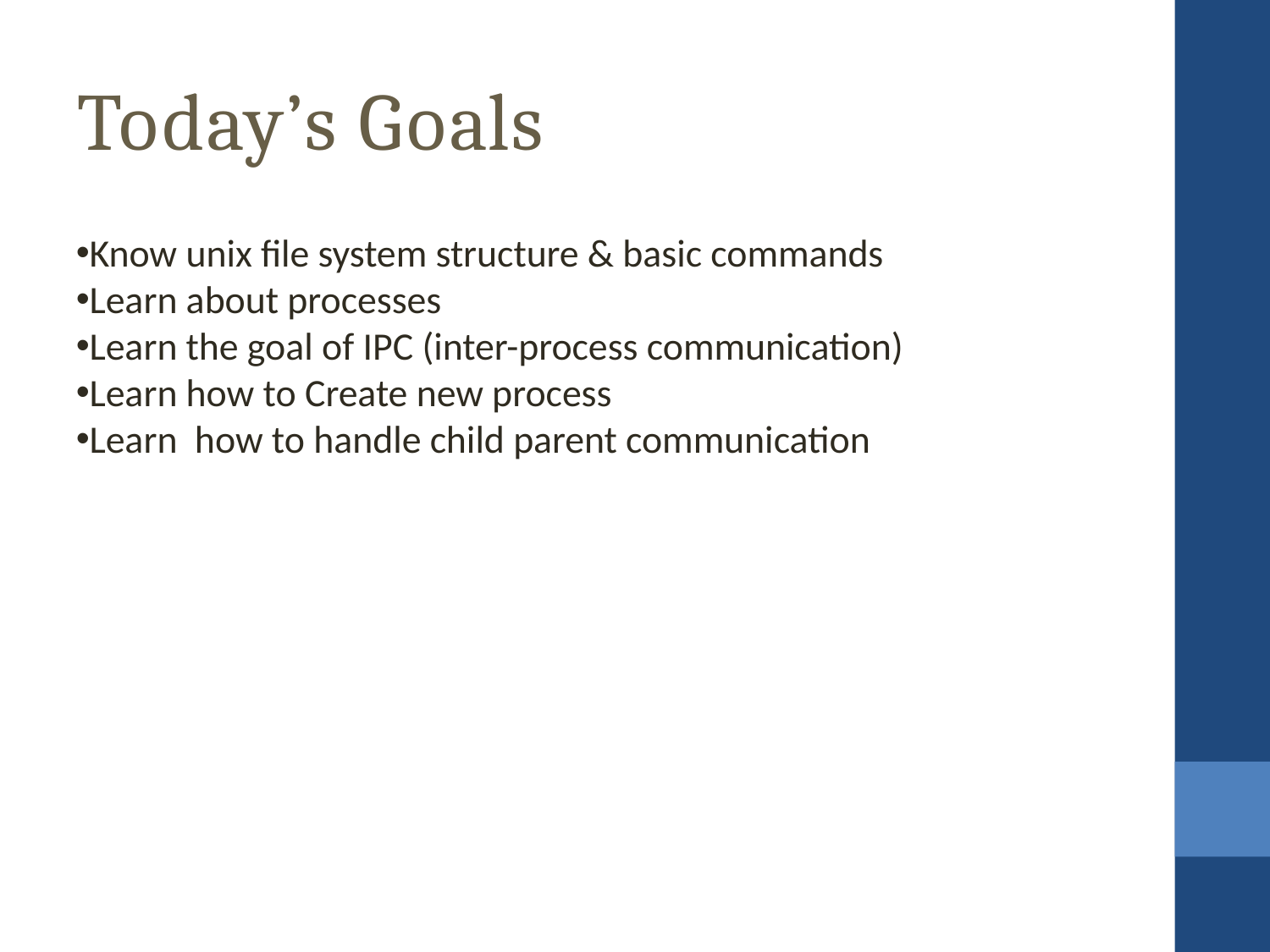

Today’s Goals
Know unix file system structure & basic commands
Learn about processes
Learn the goal of IPC (inter-process communication)
Learn how to Create new process
Learn  how to handle child parent communication